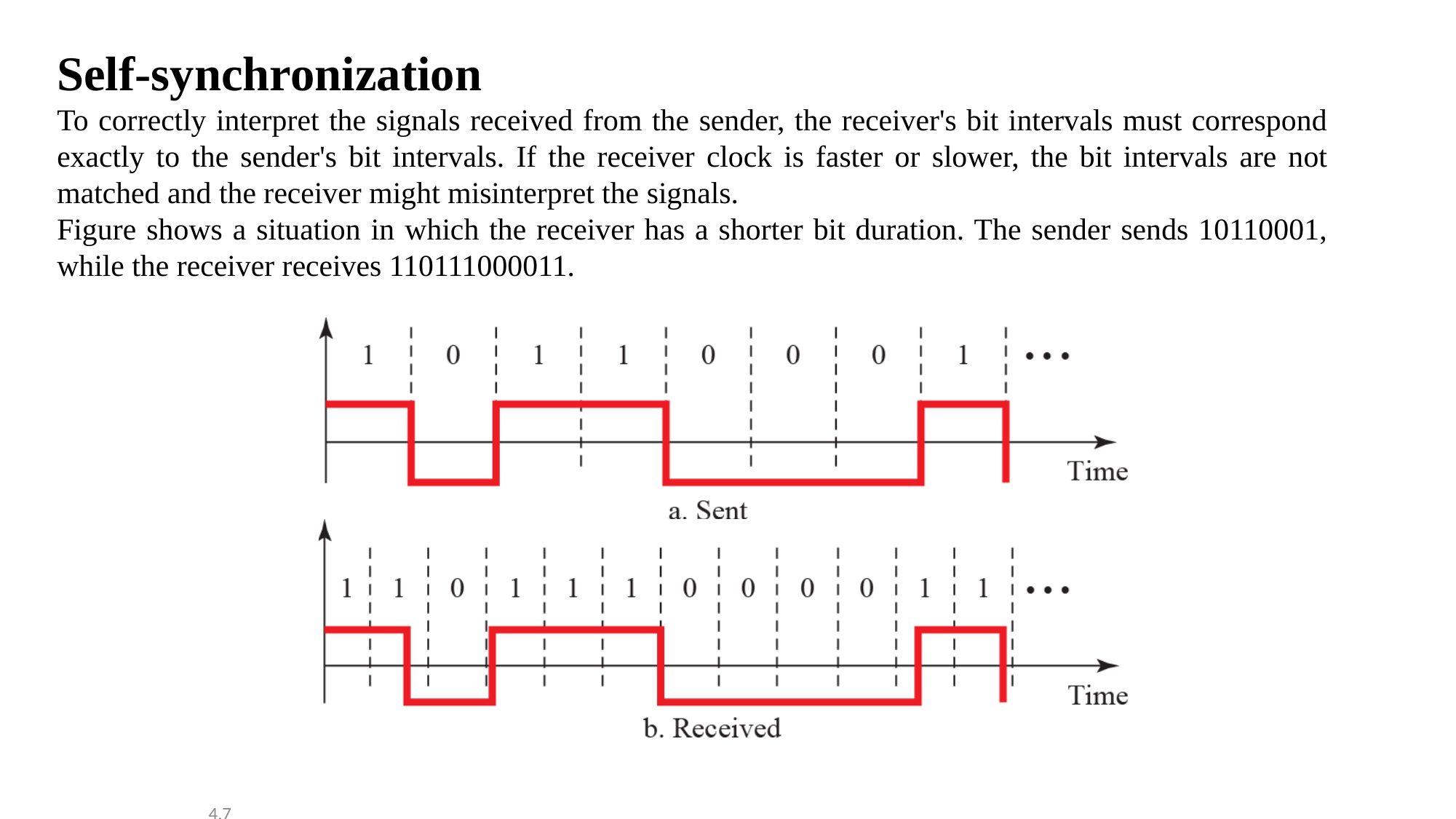

Self-synchronization
To correctly interpret the signals received from the sender, the receiver's bit intervals must correspond exactly to the sender's bit intervals. If the receiver clock is faster or slower, the bit intervals are not matched and the receiver might misinterpret the signals.
Figure shows a situation in which the receiver has a shorter bit duration. The sender sends 10110001, while the receiver receives 110111000011.

4.7